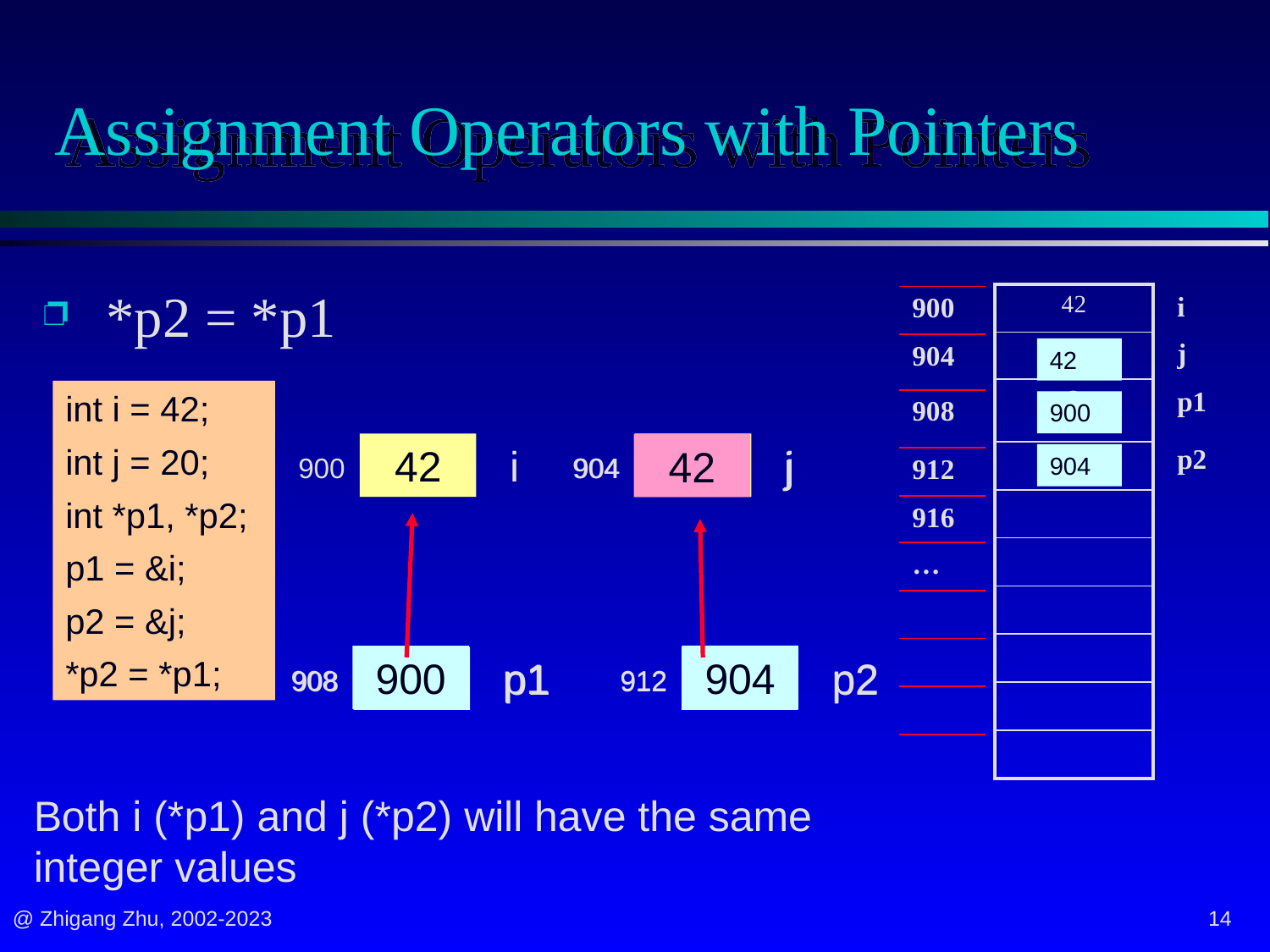

# Assignment Operators with Pointers
 *p2 = *p1
| 42 |
| --- |
| 20 |
| ? |
| ? |
|  |
|  |
|  |
|  |
|  |
|  |
| i |
| --- |
| j |
| p1 |
| p2 |
|  |
|  |
|  |
|  |
|  |
|  |
| 900 |
| --- |
| 904 |
| 908 |
| 912 |
| 916 |
| … |
|  |
|  |
|  |
|  |
42
int i = 42;
int j = 20;
int *p1, *p2;
p1 = &i;
p2 = &j;
*p2 = *p1;
900
42
i
900
20
j
904
42
j
904
904

904
p2
912
900
p1
908
?
p1
908
?
p2
912
Both i (*p1) and j (*p2) will have the same integer values